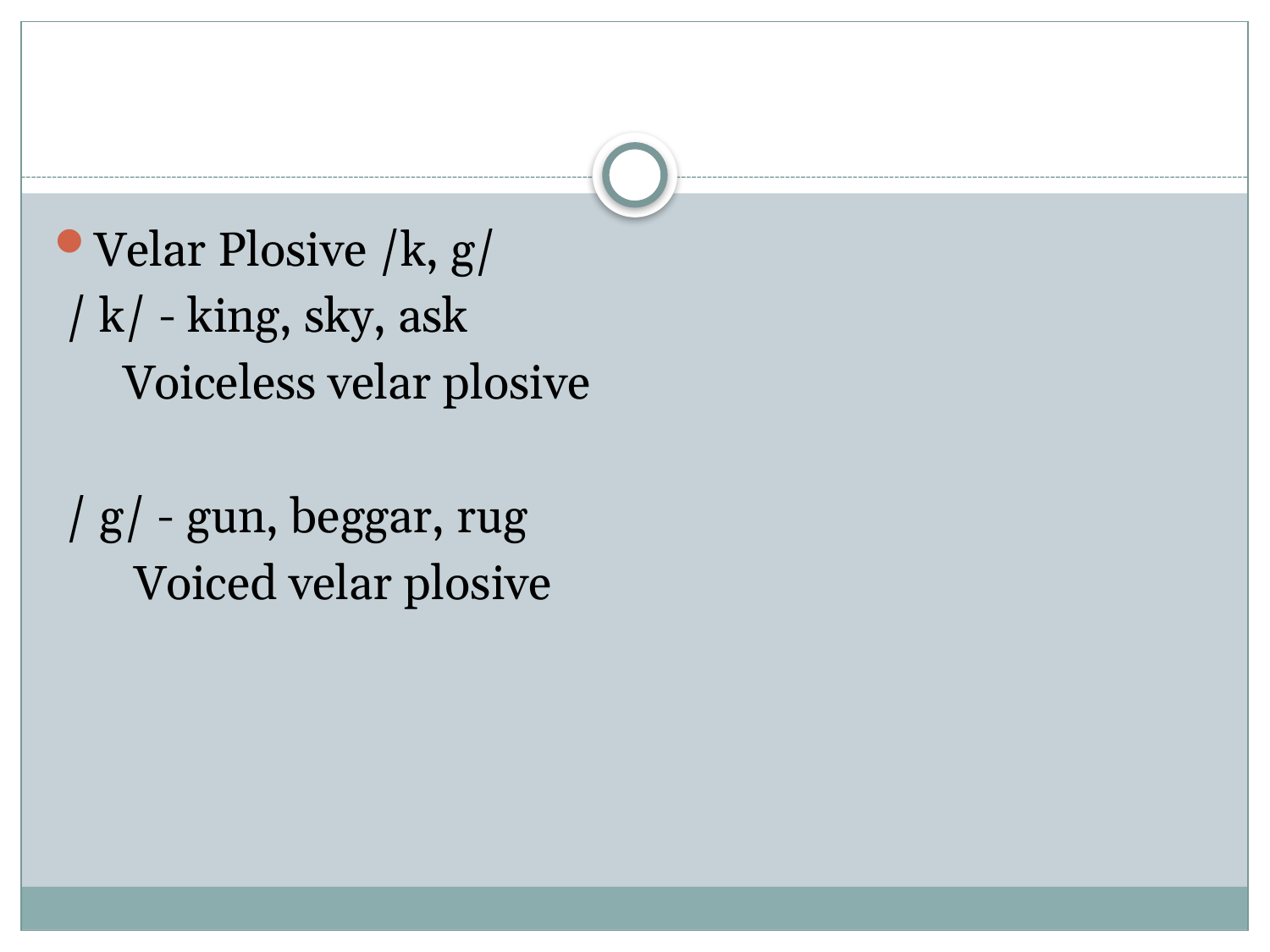

#
Velar Plosive /k, g/
 / k/ - king, sky, ask
      Voiceless velar plosive

 / g/ - gun, beggar, rug
       Voiced velar plosive